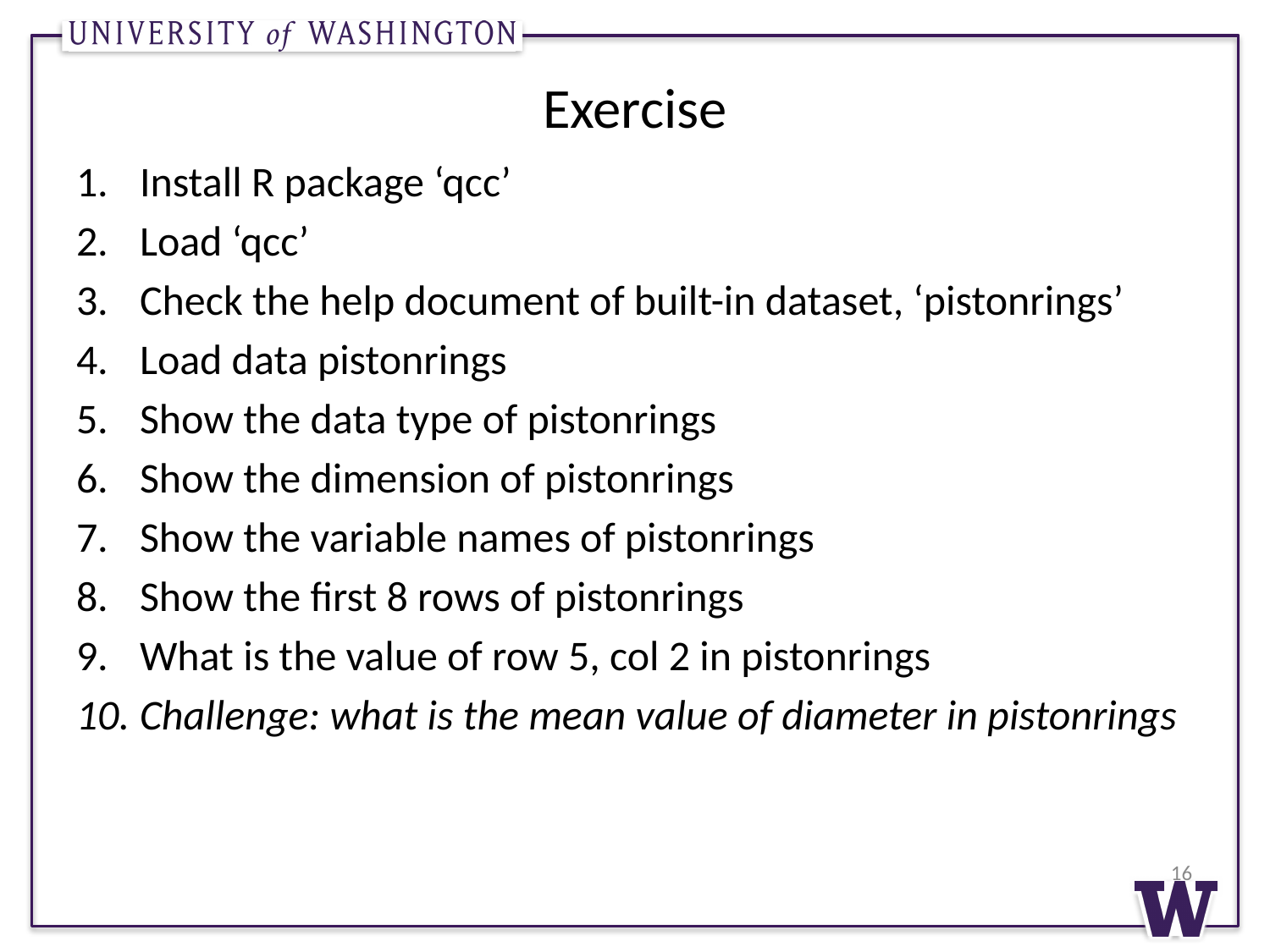

# Exercise
Install R package ‘qcc’
Load ‘qcc’
Check the help document of built-in dataset, ‘pistonrings’
Load data pistonrings
Show the data type of pistonrings
Show the dimension of pistonrings
Show the variable names of pistonrings
Show the first 8 rows of pistonrings
What is the value of row 5, col 2 in pistonrings
Challenge: what is the mean value of diameter in pistonrings
16